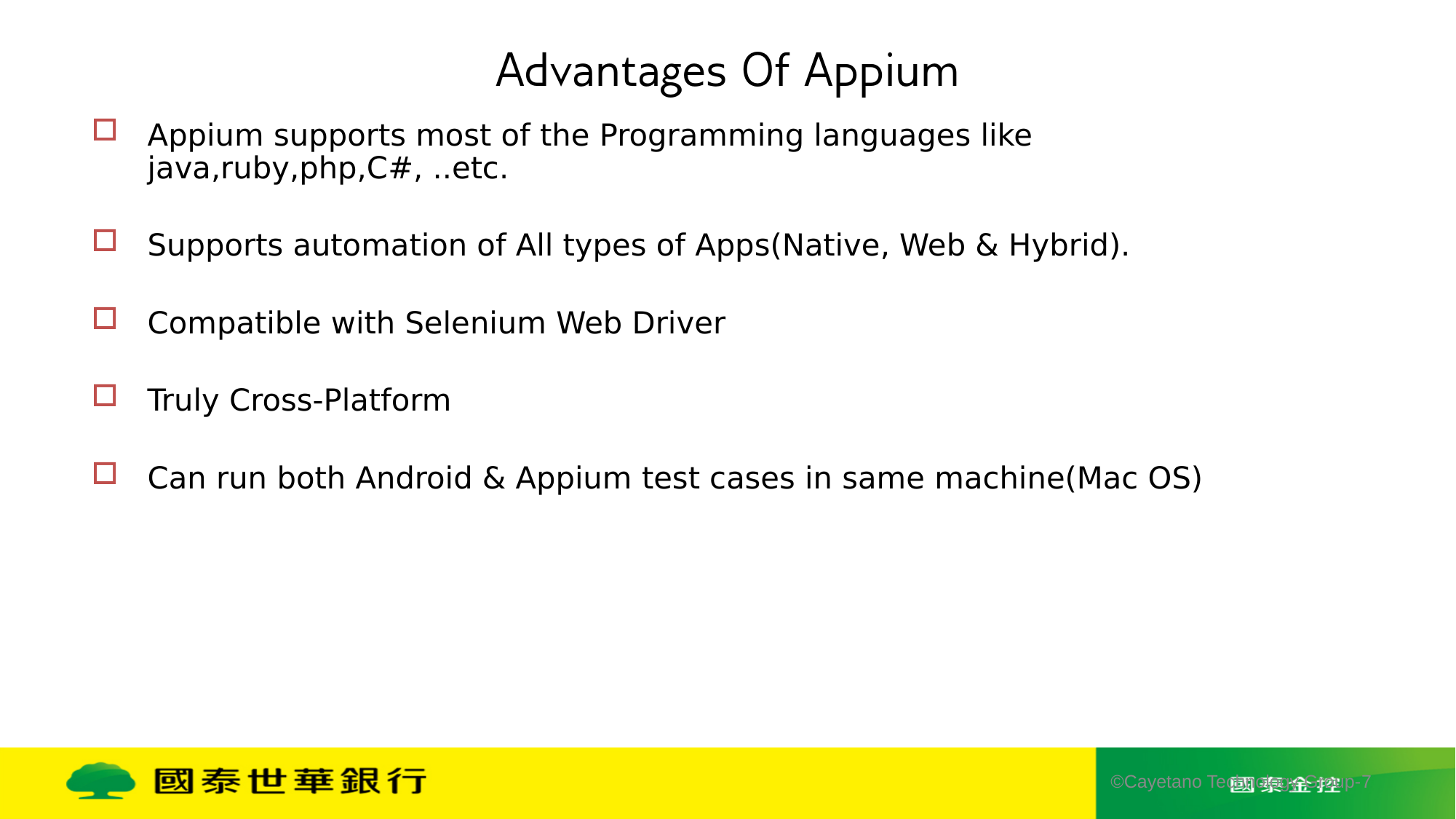

# Advantages Of Appium
Appium supports most of the Programming languages like java,ruby,php,C#, ..etc.

Supports automation of All types of Apps(Native, Web & Hybrid).

Compatible with Selenium Web Driver

Truly Cross-Platform

Can run both Android & Appium test cases in same machine(Mac OS)

©Cayetano Technology Group-7